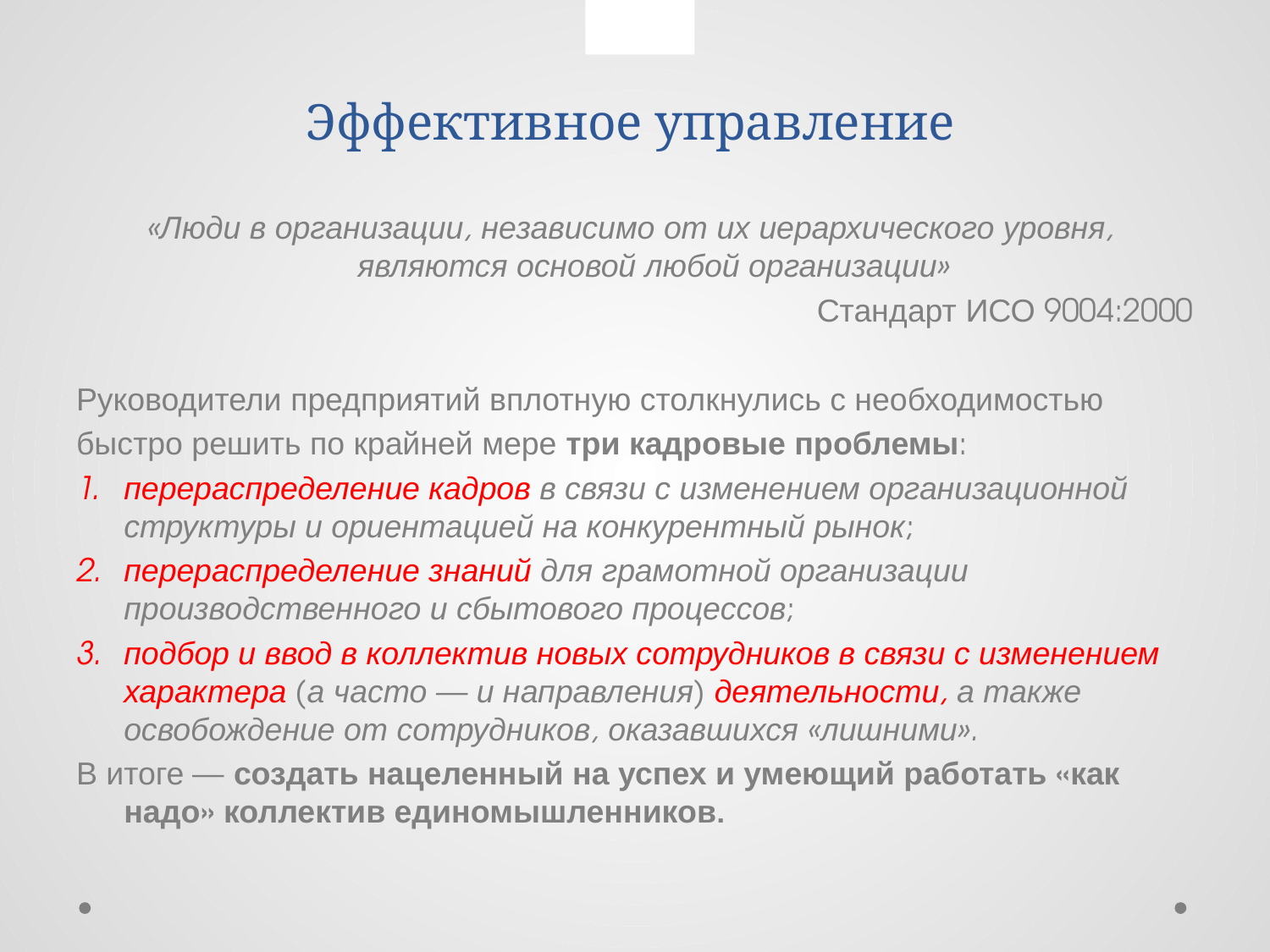

# Эффективное управление
«Люди в организации, независимо от их иерархического уровня,
являются основой любой организации»
Стандарт ИСО 9004:2000

Руководители предприятий вплотную столкнулись с необходимостью
быстро решить по крайней мере три кадровые проблемы:
перераспределение кадров в связи с изменением организационной структуры и ориентацией на конкурентный рынок;
перераспределение знаний для грамотной организации производственного и сбытового процессов;
подбор и ввод в коллектив новых сотрудников в связи с изменением характера (а часто — и направления) деятельности, а также освобождение от сотрудников, оказавшихся «лишними».
В итоге — создать нацеленный на успех и умеющий работать «как надо» коллектив единомышленников.